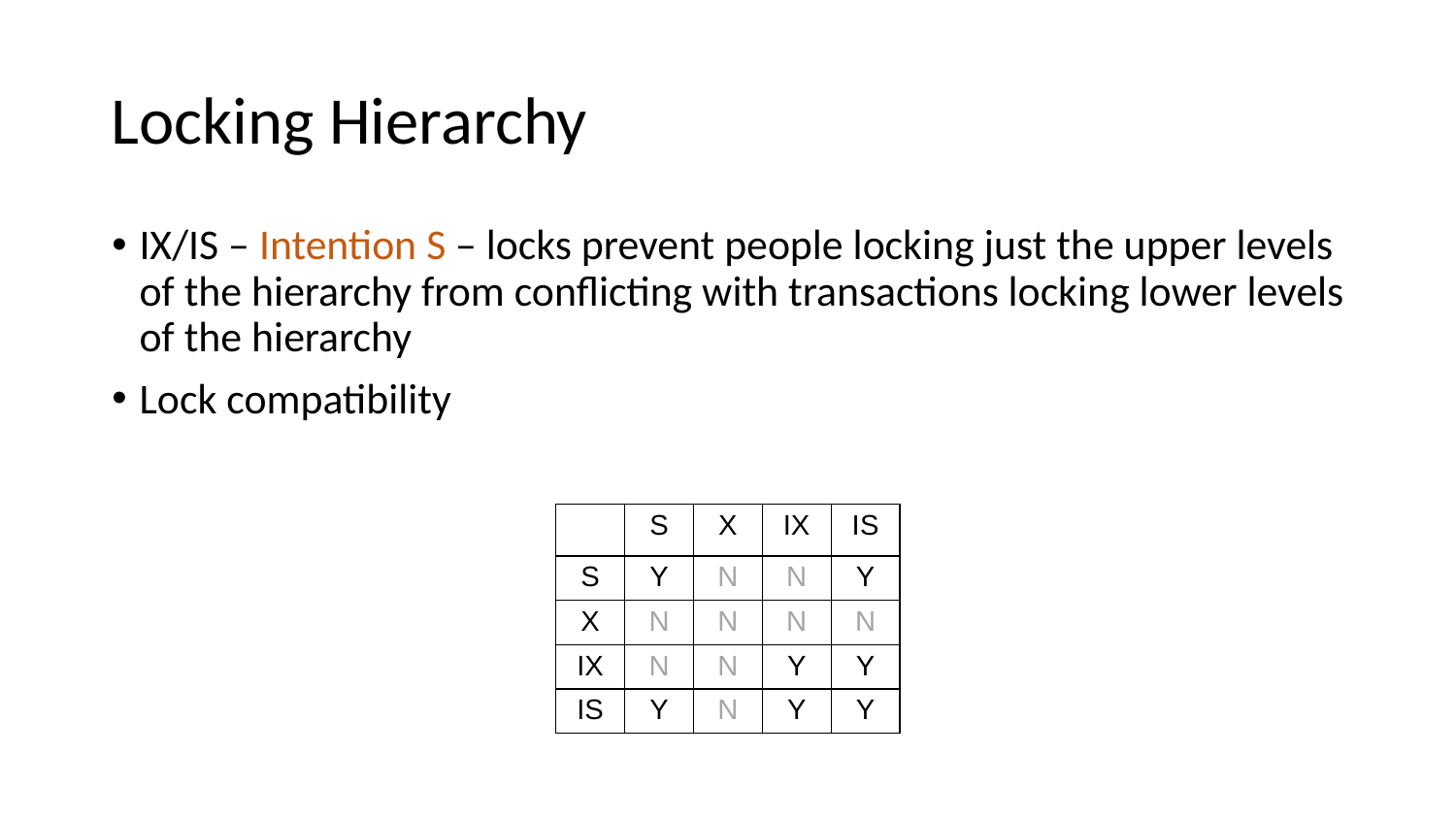

# Locking Hierarchy
IX/IS – Intention S – locks prevent people locking just the upper levels of the hierarchy from conflicting with transactions locking lower levels of the hierarchy
Lock compatibility

|  | S | X | IX | IS |
| --- | --- | --- | --- | --- |
| S | Y | N | N | Y |
| X | N | N | N | N |
| IX | N | N | Y | Y |
| IS | Y | N | Y | Y |